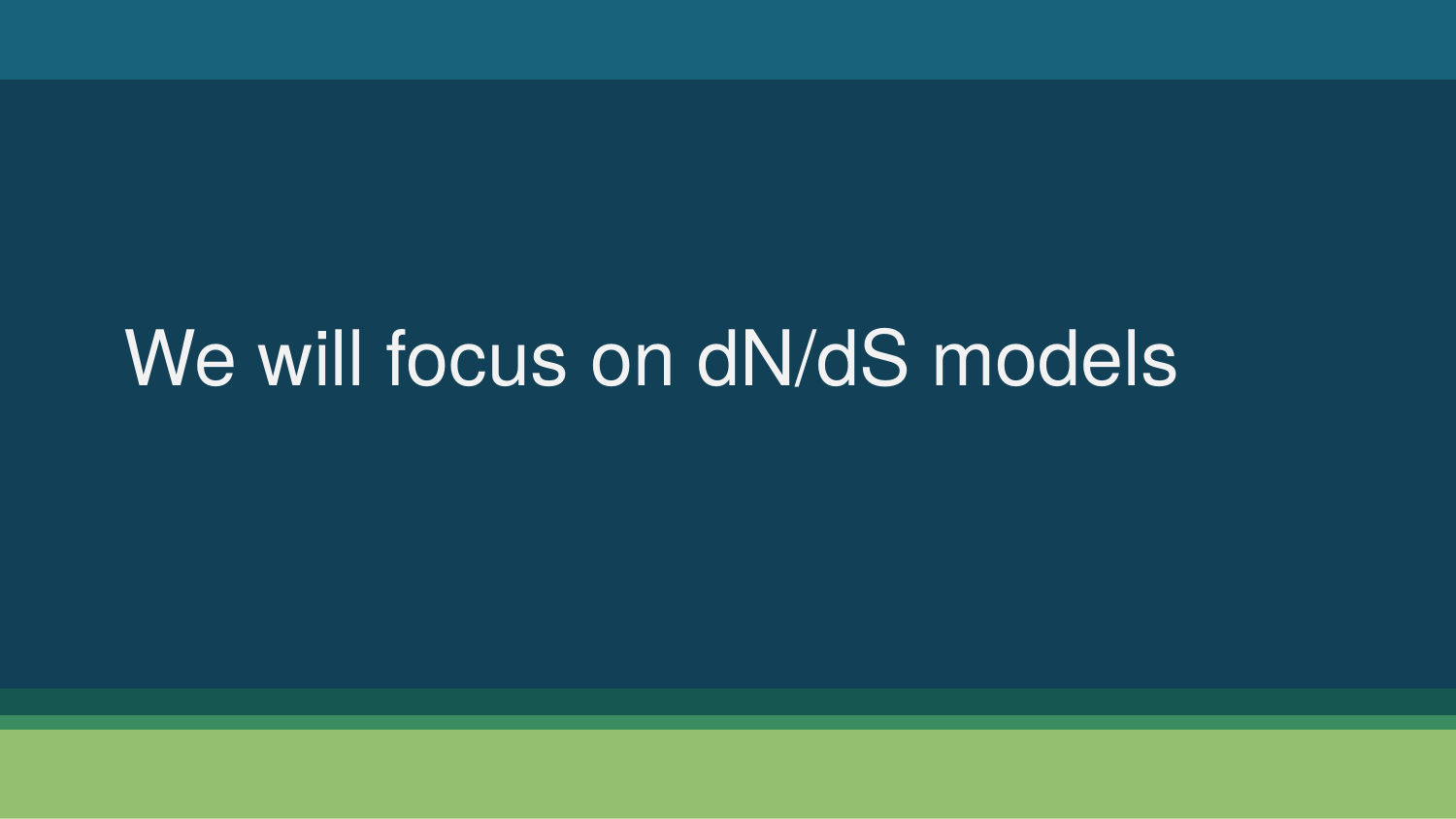

# We will focus on dN/dS models